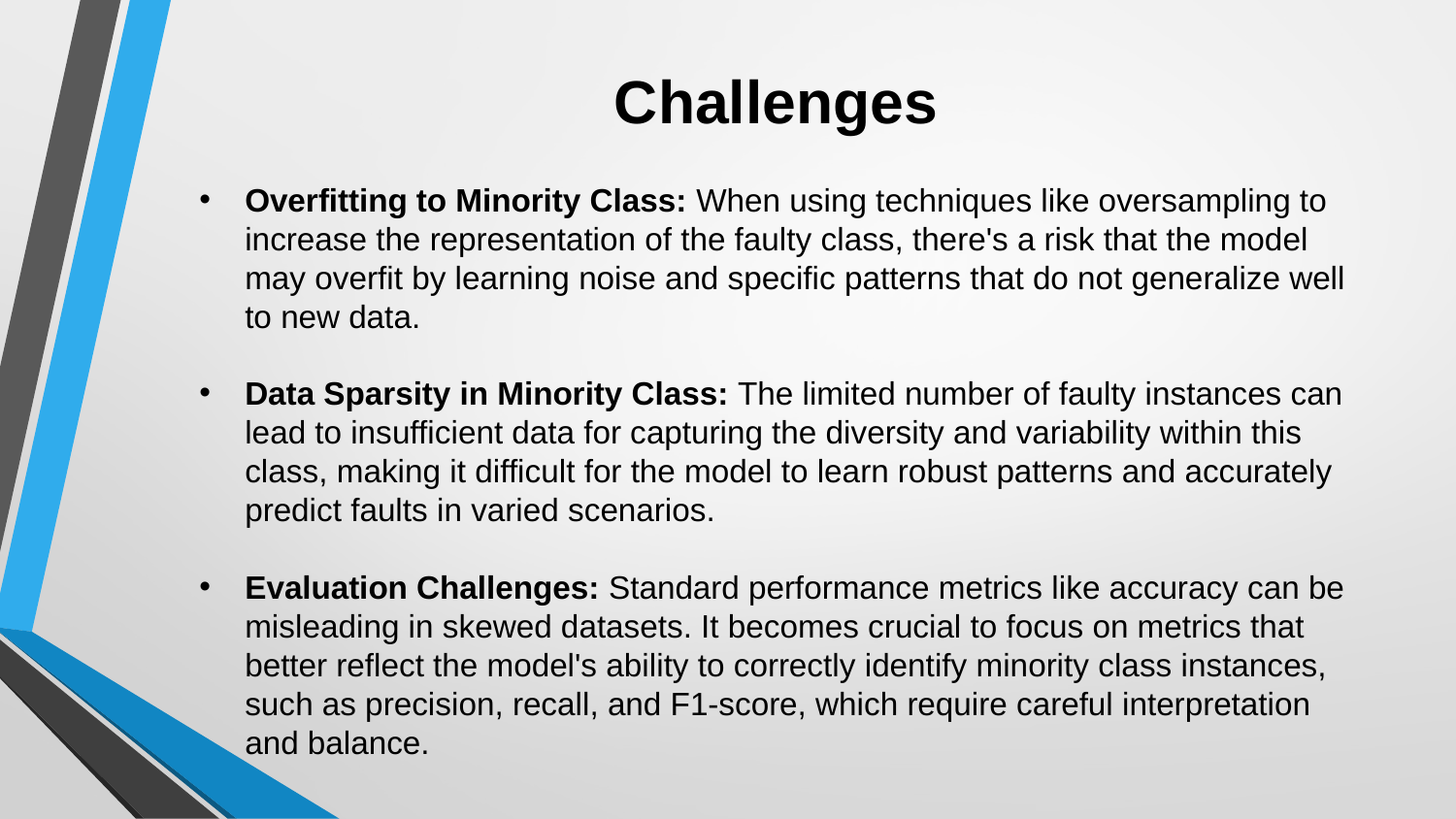

# Challenges
Overfitting to Minority Class: When using techniques like oversampling to increase the representation of the faulty class, there's a risk that the model may overfit by learning noise and specific patterns that do not generalize well to new data.

Data Sparsity in Minority Class: The limited number of faulty instances can lead to insufficient data for capturing the diversity and variability within this class, making it difficult for the model to learn robust patterns and accurately predict faults in varied scenarios.

Evaluation Challenges: Standard performance metrics like accuracy can be misleading in skewed datasets. It becomes crucial to focus on metrics that better reflect the model's ability to correctly identify minority class instances, such as precision, recall, and F1-score, which require careful interpretation and balance.